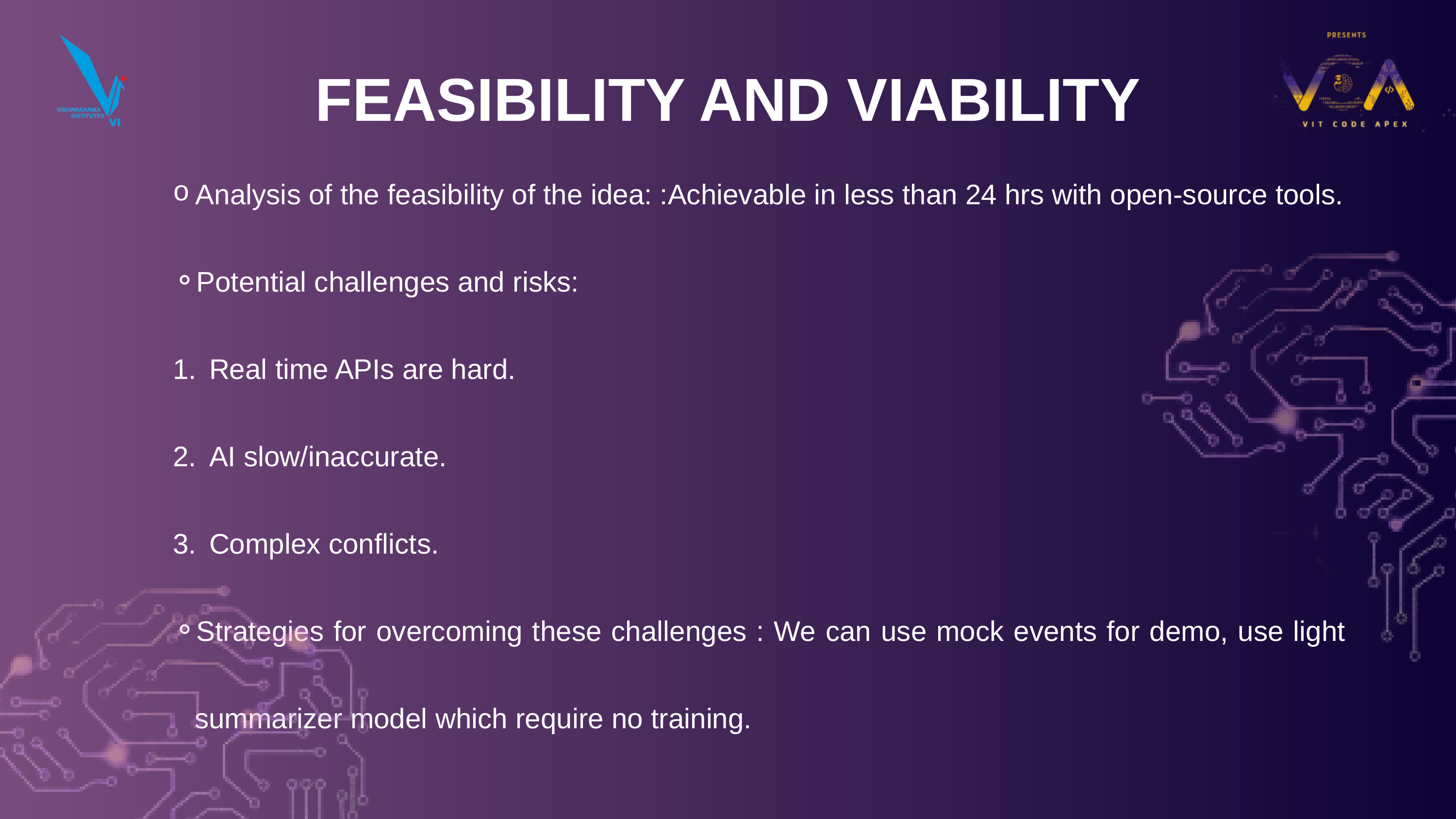

FEASIBILITY AND VIABILITY

Analysis of the feasibility of the idea: :Achievable in less than 24 hrs with open-source tools.
Potential challenges and risks:
Real time APIs are hard.
AI slow/inaccurate.
Complex conflicts.
Strategies for overcoming these challenges : We can use mock events for demo, use light summarizer model which require no training.